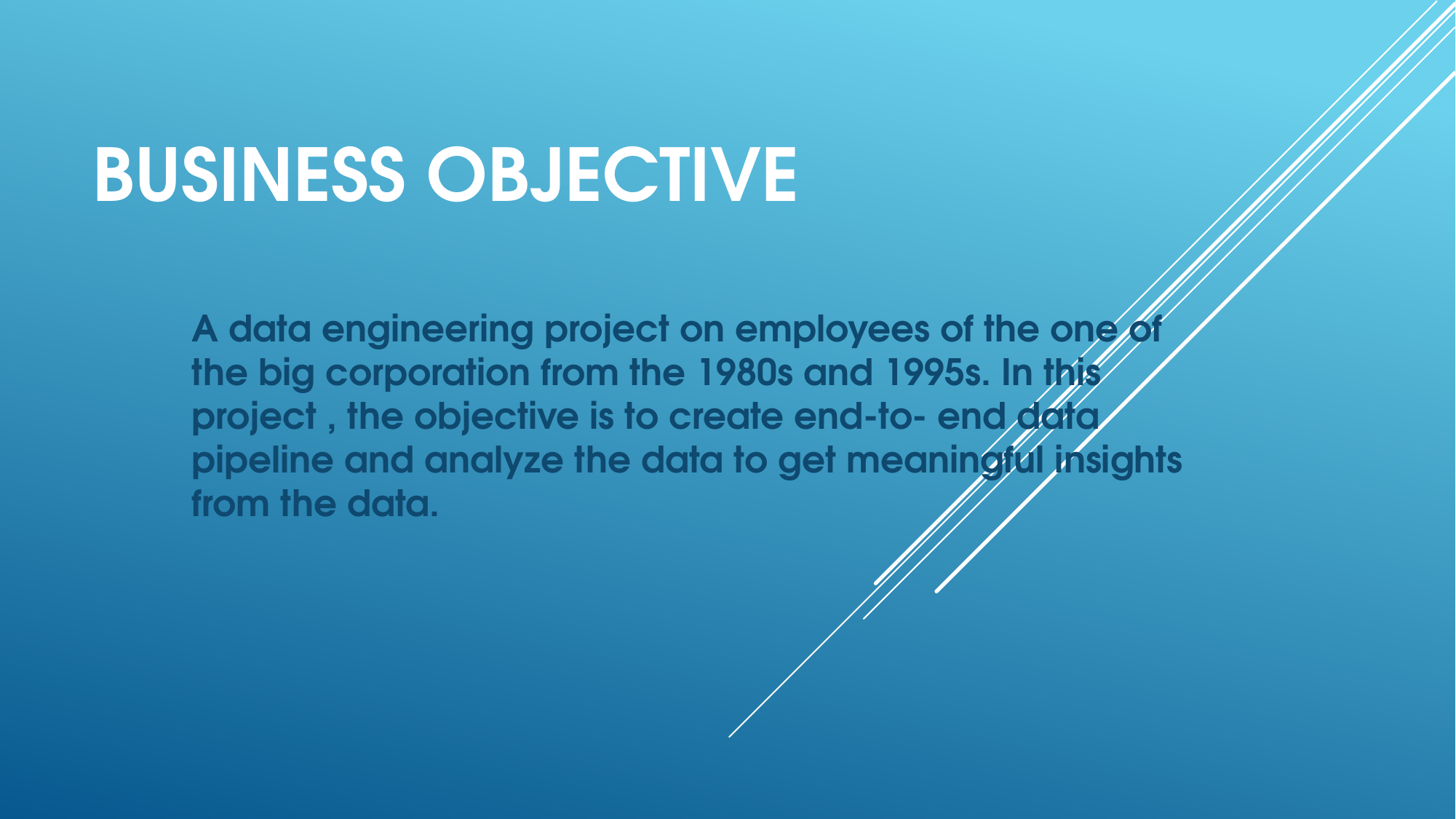

# BUSINESS OBJECTIVE
A data engineering project on employees of the one of the big corporation from the 1980s and 1995s. In this project , the objective is to create end-to- end data pipeline and analyze the data to get meaningful insights from the data.